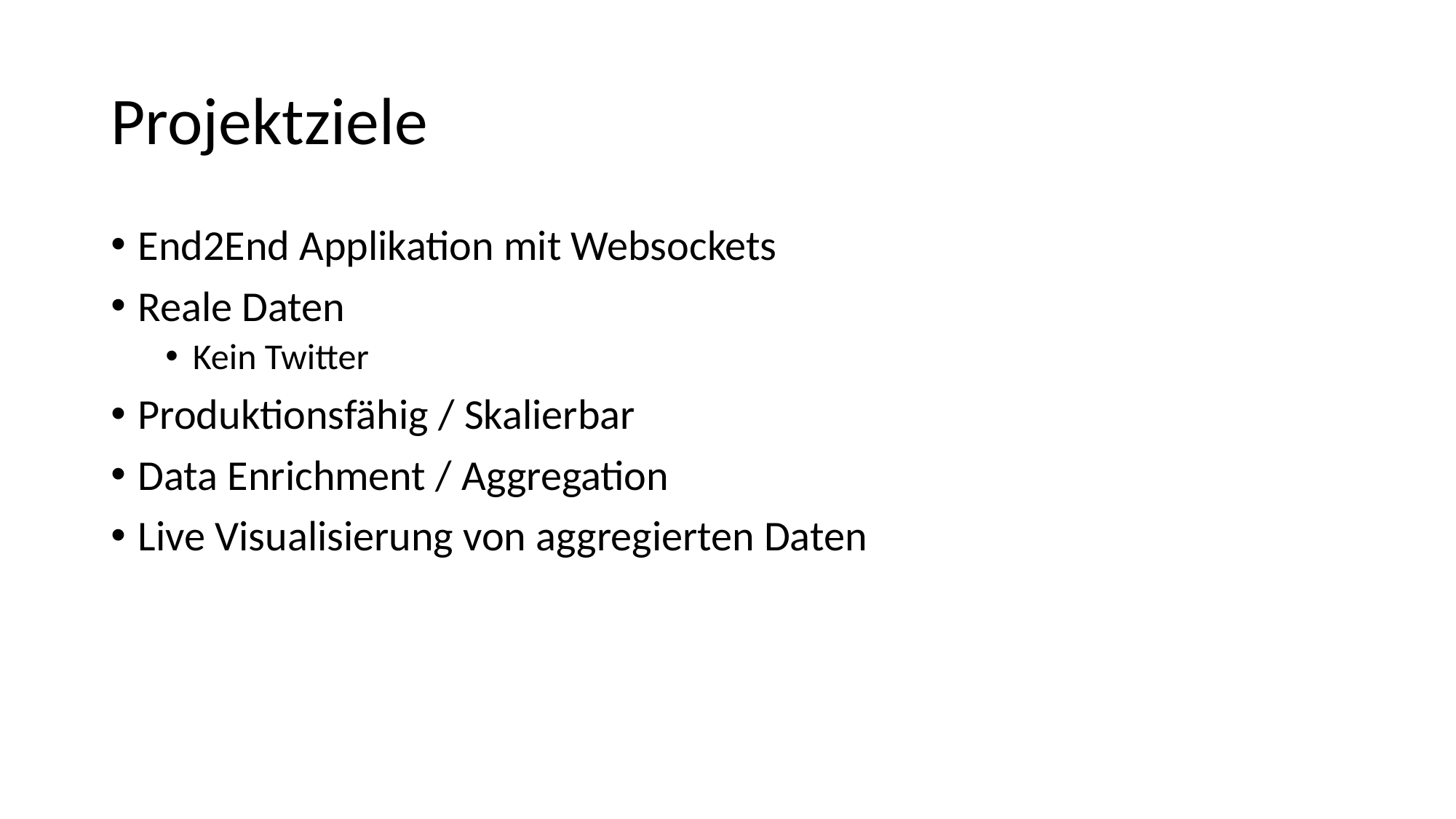

# Projektziele
End2End Applikation mit Websockets
Reale Daten
Kein Twitter
Produktionsfähig / Skalierbar
Data Enrichment / Aggregation
Live Visualisierung von aggregierten Daten